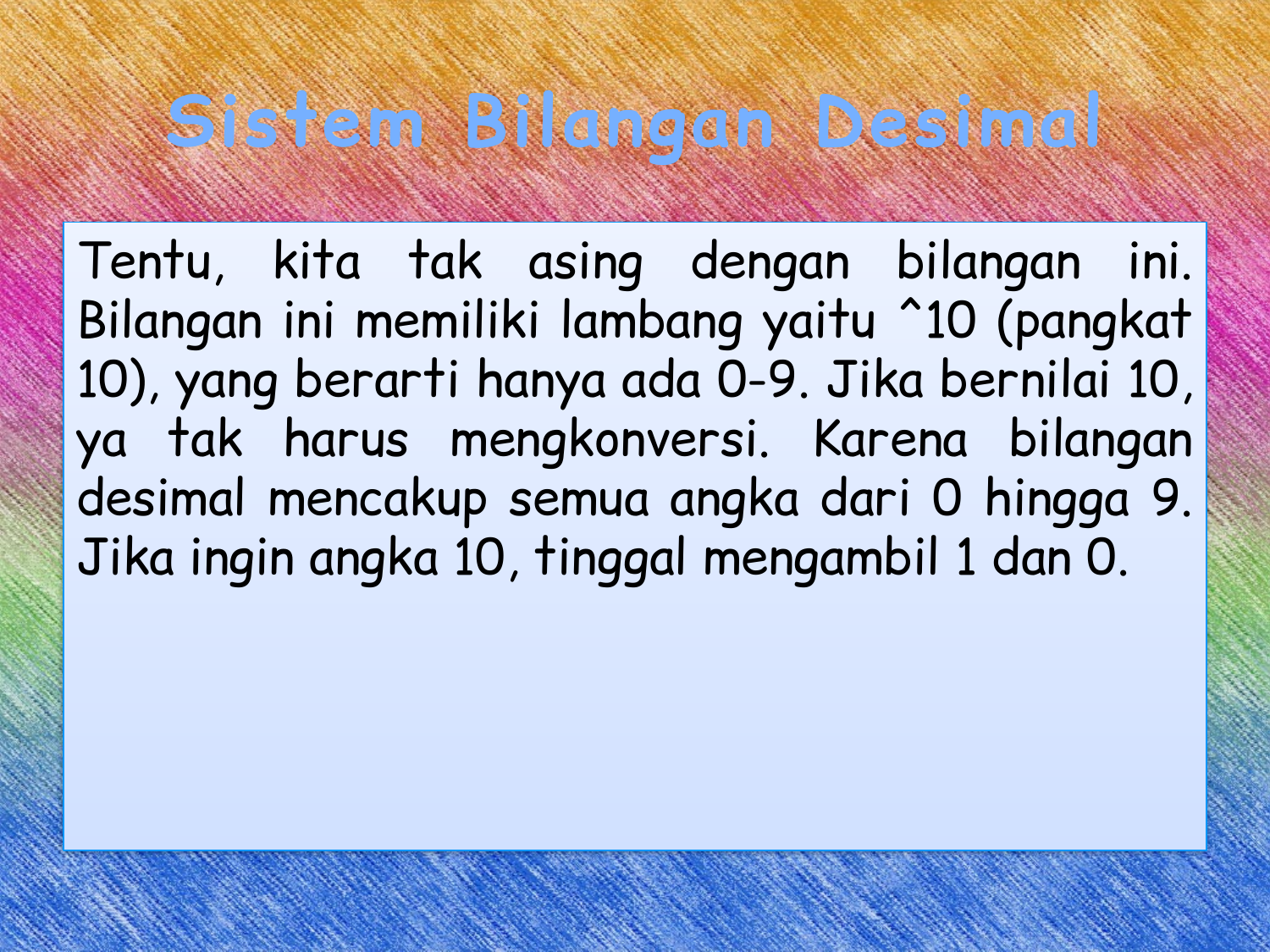

# Sistem Bilangan Desimal
Tentu, kita tak asing dengan bilangan ini. Bilangan ini memiliki lambang yaitu ^10 (pangkat 10), yang berarti hanya ada 0-9. Jika bernilai 10, ya tak harus mengkonversi. Karena bilangan desimal mencakup semua angka dari 0 hingga 9. Jika ingin angka 10, tinggal mengambil 1 dan 0.